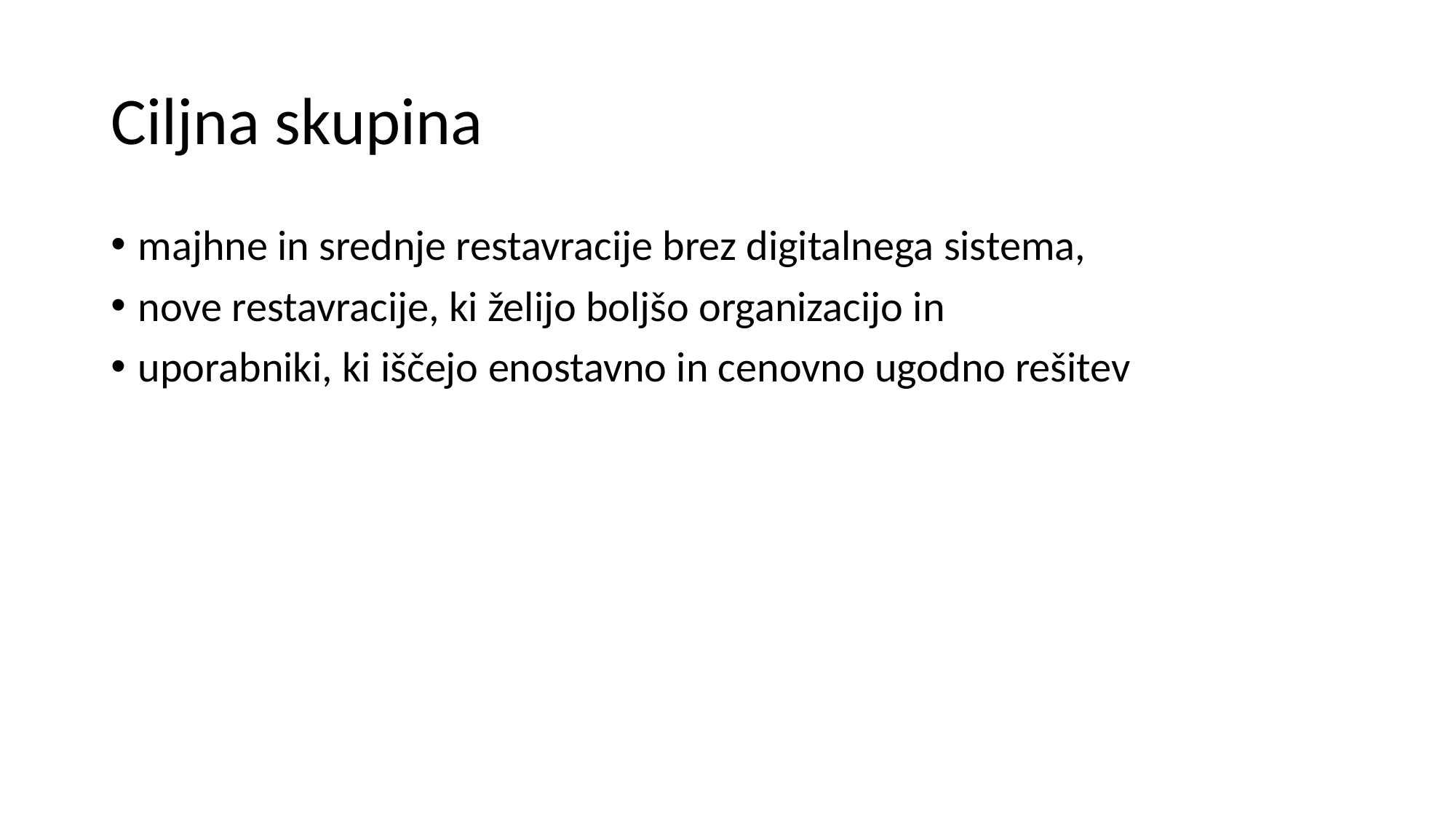

# Ciljna skupina
majhne in srednje restavracije brez digitalnega sistema,
nove restavracije, ki želijo boljšo organizacijo in
uporabniki, ki iščejo enostavno in cenovno ugodno rešitev